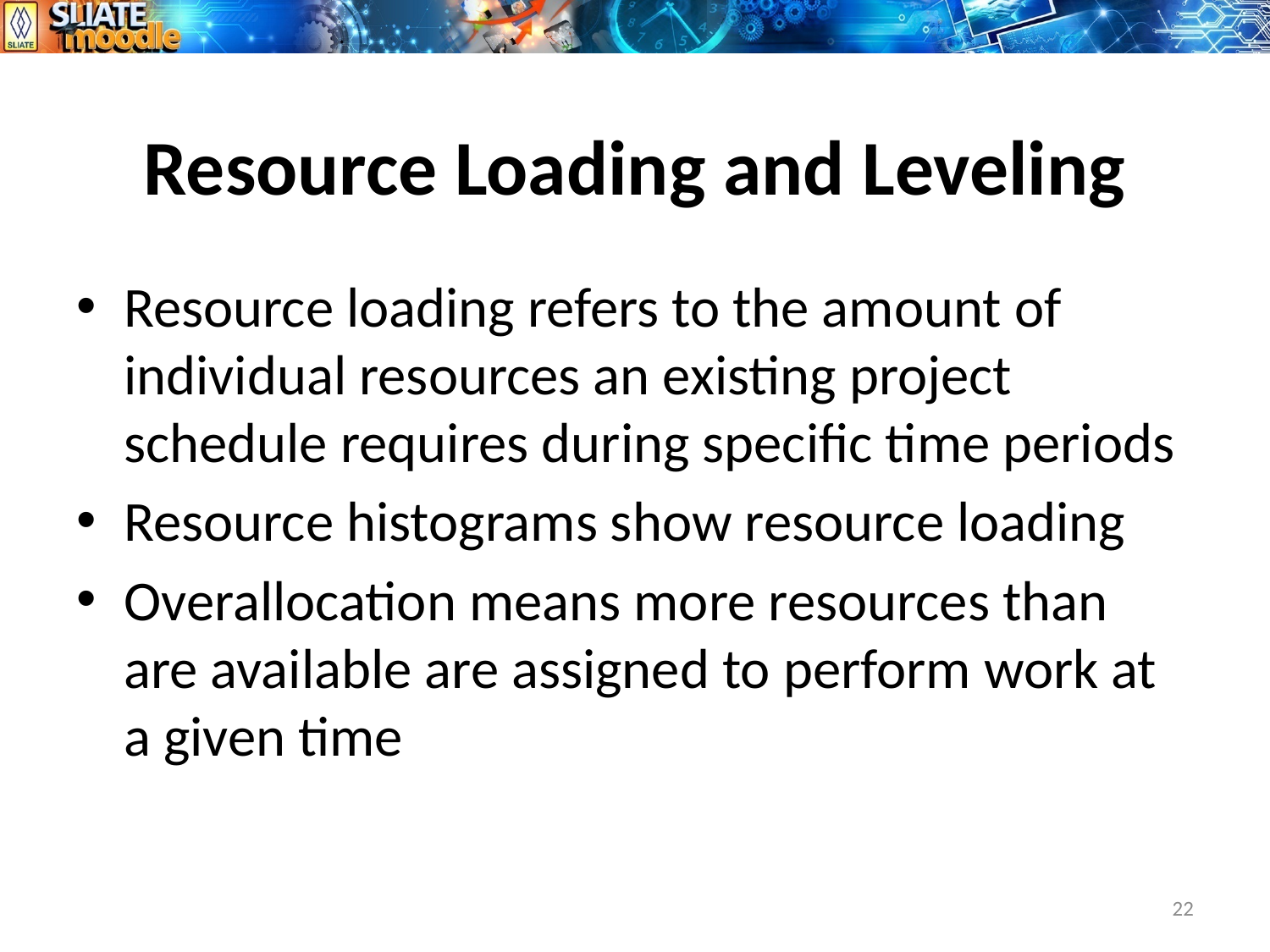

# Resource Loading and Leveling
Resource loading refers to the amount of individual resources an existing project schedule requires during specific time periods
Resource histograms show resource loading
Overallocation means more resources than are available are assigned to perform work at a given time

22